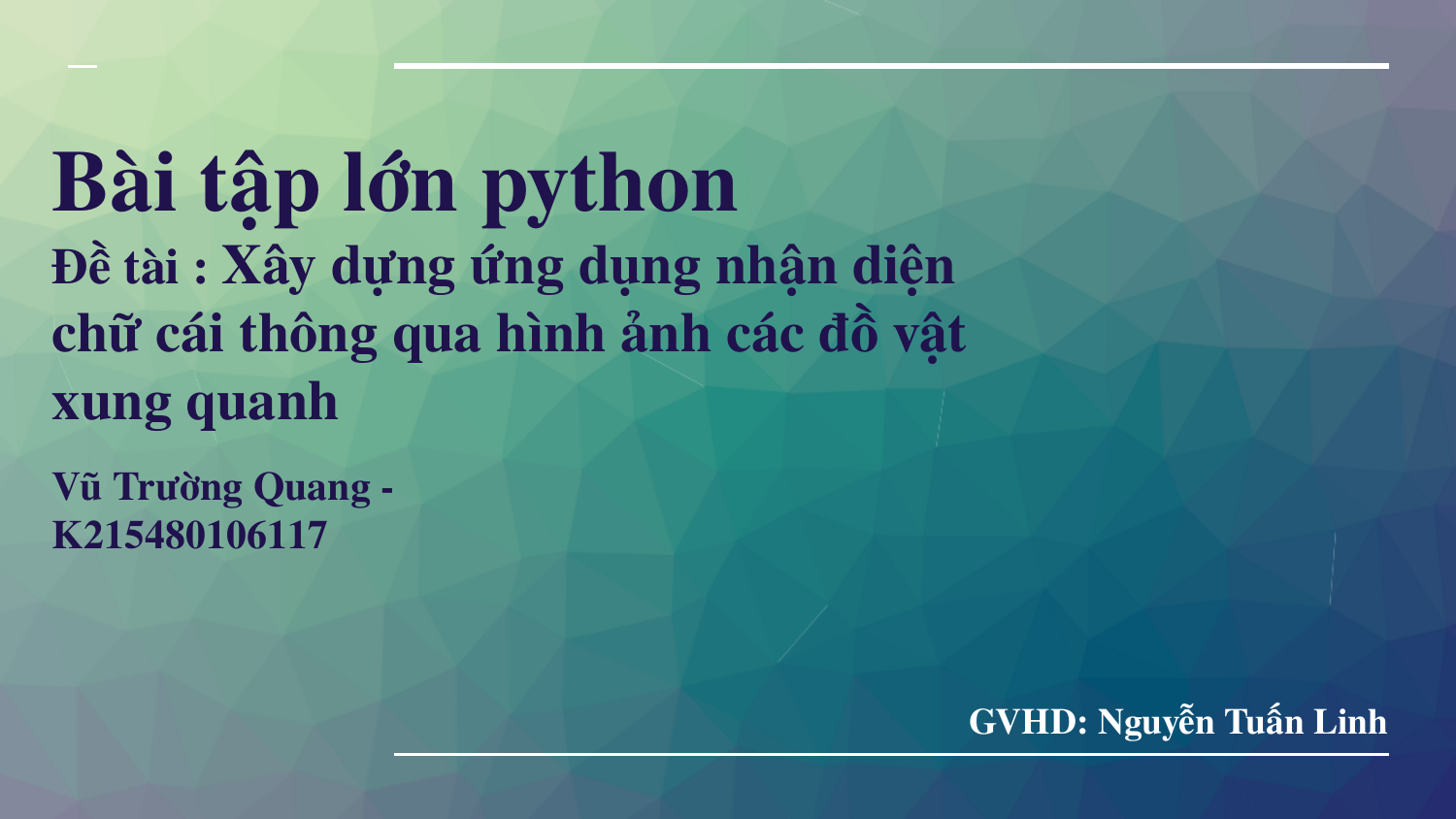

# Bài tập lớn python
Đề tài : Xây dựng ứng dụng nhận diện chữ cái thông qua hình ảnh các đồ vật xung quanh
Vũ Trường Quang - K215480106117

GVHD: Nguyễn Tuấn Linh